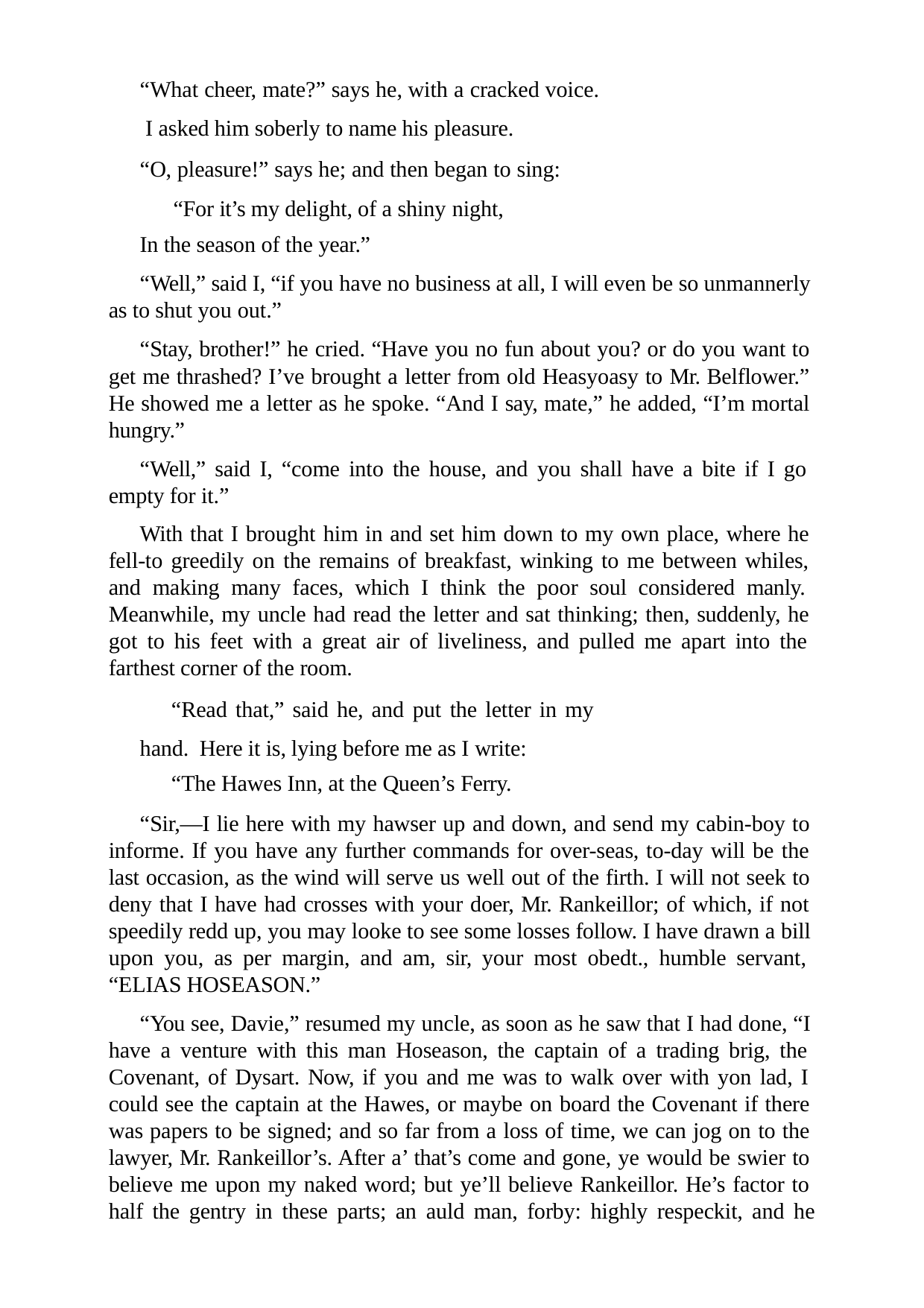

“What cheer, mate?” says he, with a cracked voice.  I asked him soberly to name his pleasure.
“O, pleasure!” says he; and then began to sing:  “For it’s my delight, of a shiny night,
In the season of the year.”
“Well,” said I, “if you have no business at all, I will even be so unmannerly  as to shut you out.”
“Stay, brother!” he cried. “Have you no fun about you? or do you want to  get me thrashed? I’ve brought a letter from old Heasyoasy to Mr. Belflower.”  He showed me a letter as he spoke. “And I say, mate,” he added, “I’m mortal  hungry.”
“Well,” said I, “come into the house, and you shall have a bite if I go  empty for it.”
With that I brought him in and set him down to my own place, where he  fell-to greedily on the remains of breakfast, winking to me between whiles,  and making many faces, which I think the poor soul considered manly.  Meanwhile, my uncle had read the letter and sat thinking; then, suddenly, he  got to his feet with a great air of liveliness, and pulled me apart into the  farthest corner of the room.
“Read that,” said he, and put the letter in my hand.  Here it is, lying before me as I write:
“The Hawes Inn, at the Queen’s Ferry.
“Sir,—I lie here with my hawser up and down, and send my cabin-boy to  informe. If you have any further commands for over-seas, to-day will be the  last occasion, as the wind will serve us well out of the firth. I will not seek to  deny that I have had crosses with your doer, Mr. Rankeillor; of which, if not  speedily redd up, you may looke to see some losses follow. I have drawn a bill  upon you, as per margin, and am, sir, your most obedt., humble servant,  “ELIAS HOSEASON.”
“You see, Davie,” resumed my uncle, as soon as he saw that I had done, “I  have a venture with this man Hoseason, the captain of a trading brig, the  Covenant, of Dysart. Now, if you and me was to walk over with yon lad, I  could see the captain at the Hawes, or maybe on board the Covenant if there  was papers to be signed; and so far from a loss of time, we can jog on to the  lawyer, Mr. Rankeillor’s. After a’ that’s come and gone, ye would be swier to  believe me upon my naked word; but ye’ll believe Rankeillor. He’s factor to  half the gentry in these parts; an auld man, forby: highly respeckit, and he